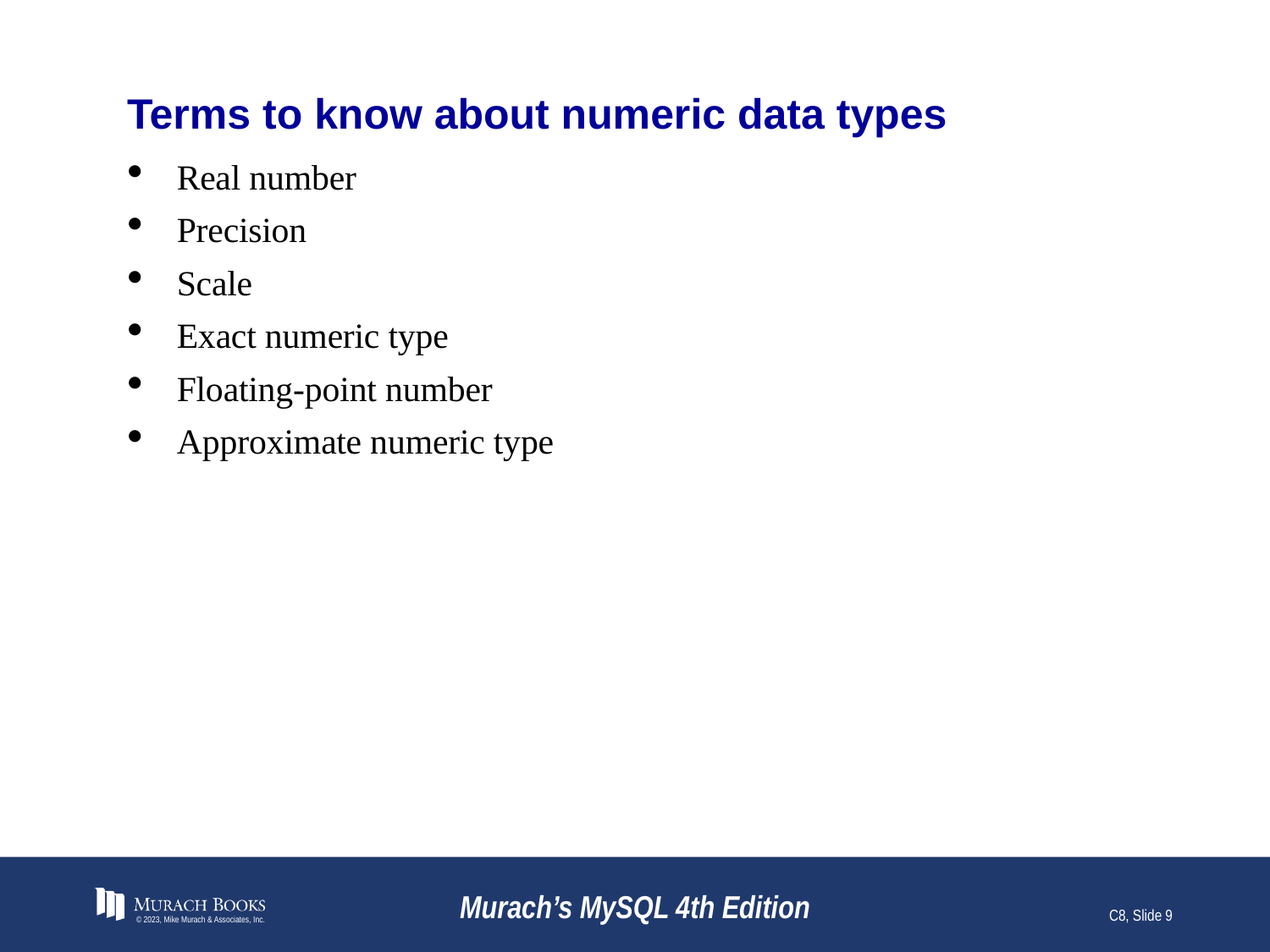

# Terms to know about numeric data types
Real number
Precision
Scale
Exact numeric type
Floating-point number
Approximate numeric type

© 2023, Mike Murach & Associates, Inc.
Murach’s MySQL 4th Edition

C8, Slide 9